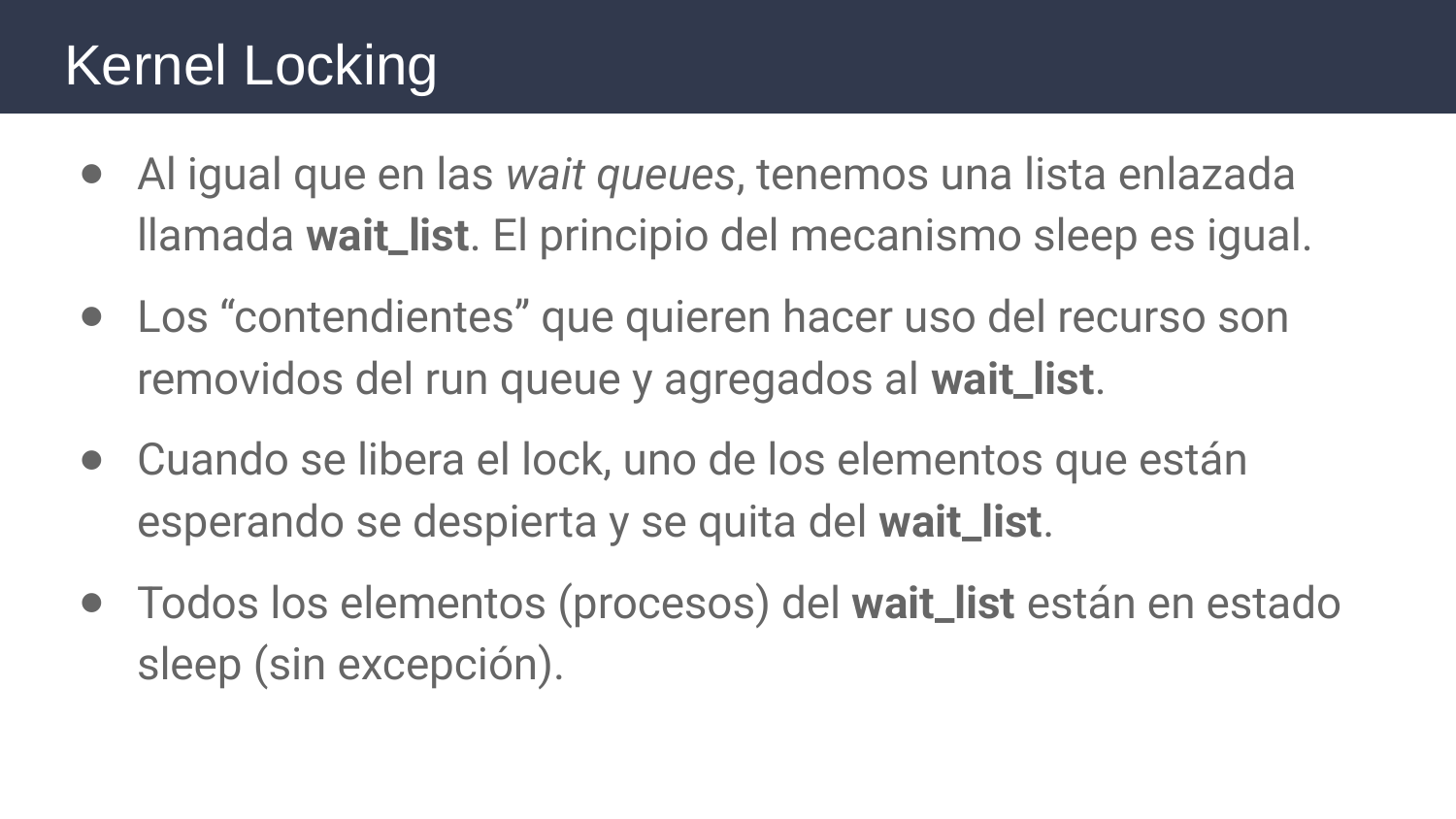

# Kernel Locking

Al igual que en las wait queues, tenemos una lista enlazada llamada wait_list. El principio del mecanismo sleep es igual.
Los “contendientes” que quieren hacer uso del recurso son removidos del run queue y agregados al wait_list.
Cuando se libera el lock, uno de los elementos que están esperando se despierta y se quita del wait_list.
Todos los elementos (procesos) del wait_list están en estado sleep (sin excepción).